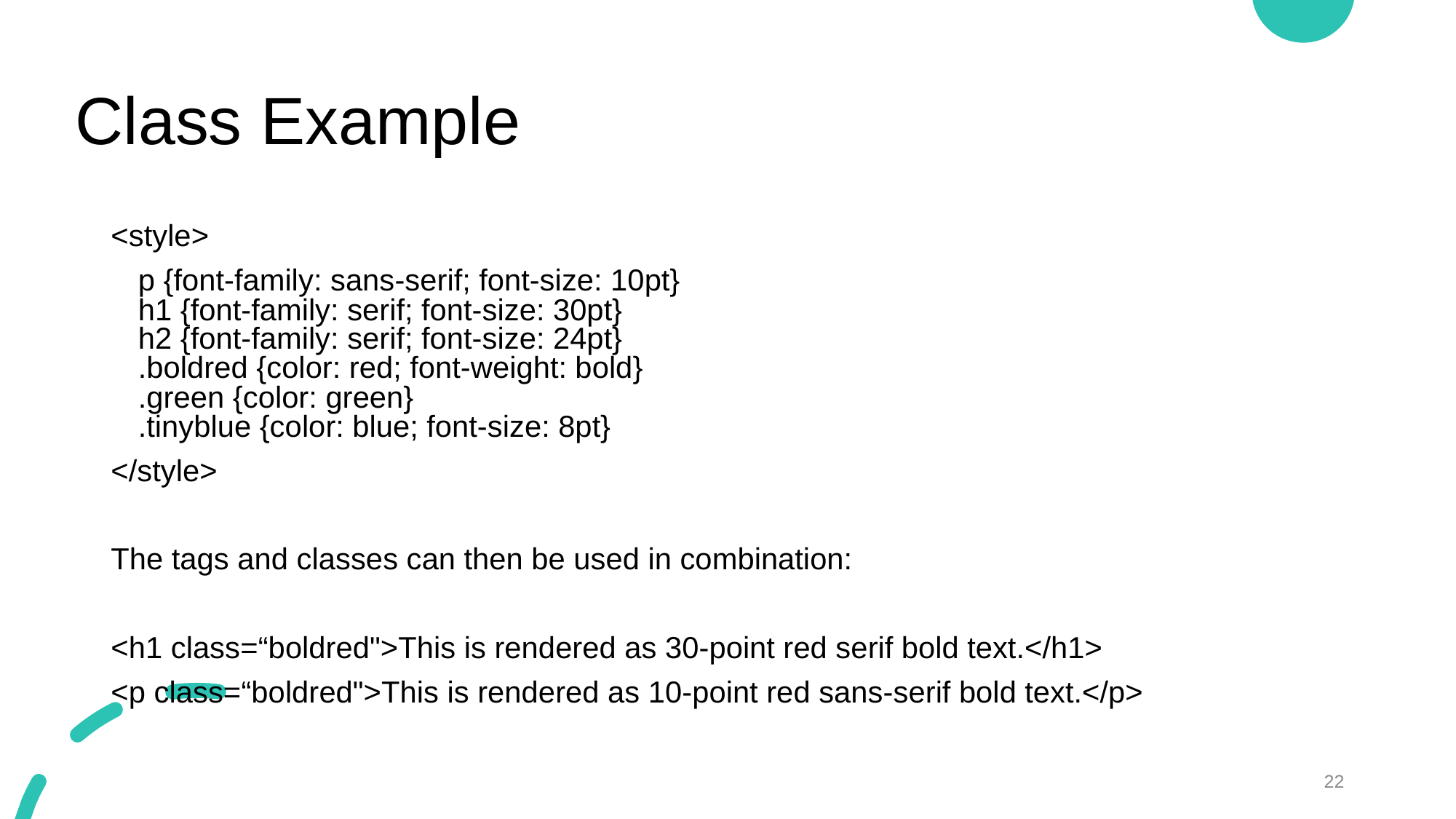

# Class Example
<style>
	p {font-family: sans-serif; font-size: 10pt}
h1 {font-family: serif; font-size: 30pt}
h2 {font-family: serif; font-size: 24pt}
.boldred {color: red; font-weight: bold}
.green {color: green}
.tinyblue {color: blue; font-size: 8pt}
</style>

The tags and classes can then be used in combination:

<h1 class=“boldred">This is rendered as 30-point red serif bold text.</h1>
<p class=“boldred">This is rendered as 10-point red sans-serif bold text.</p>
22